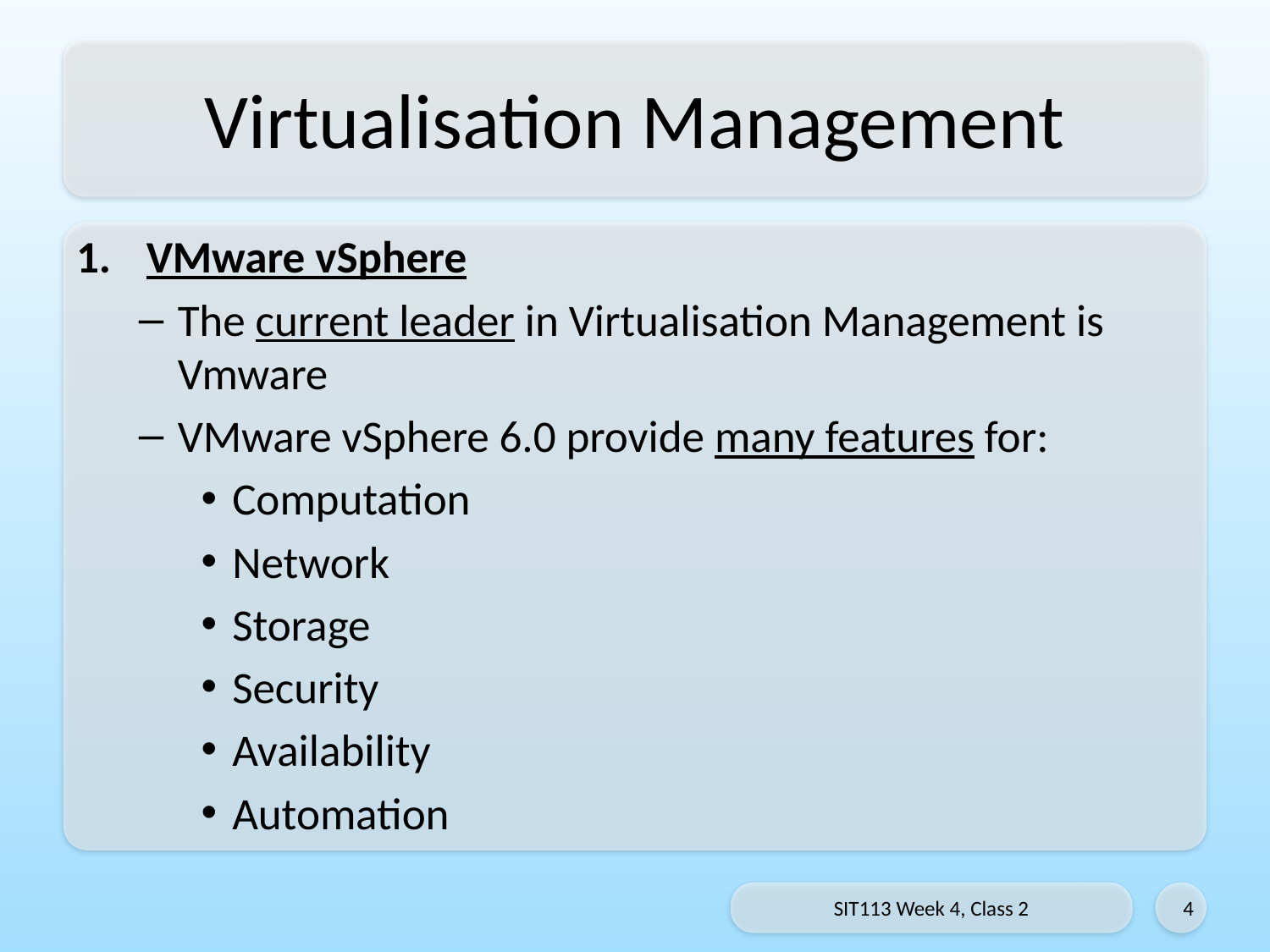

# Virtualisation Management
VMware vSphere
The current leader in Virtualisation Management is Vmware
VMware vSphere 6.0 provide many features for:
Computation
Network
Storage
Security
Availability
Automation
SIT113 Week 4, Class 2
4